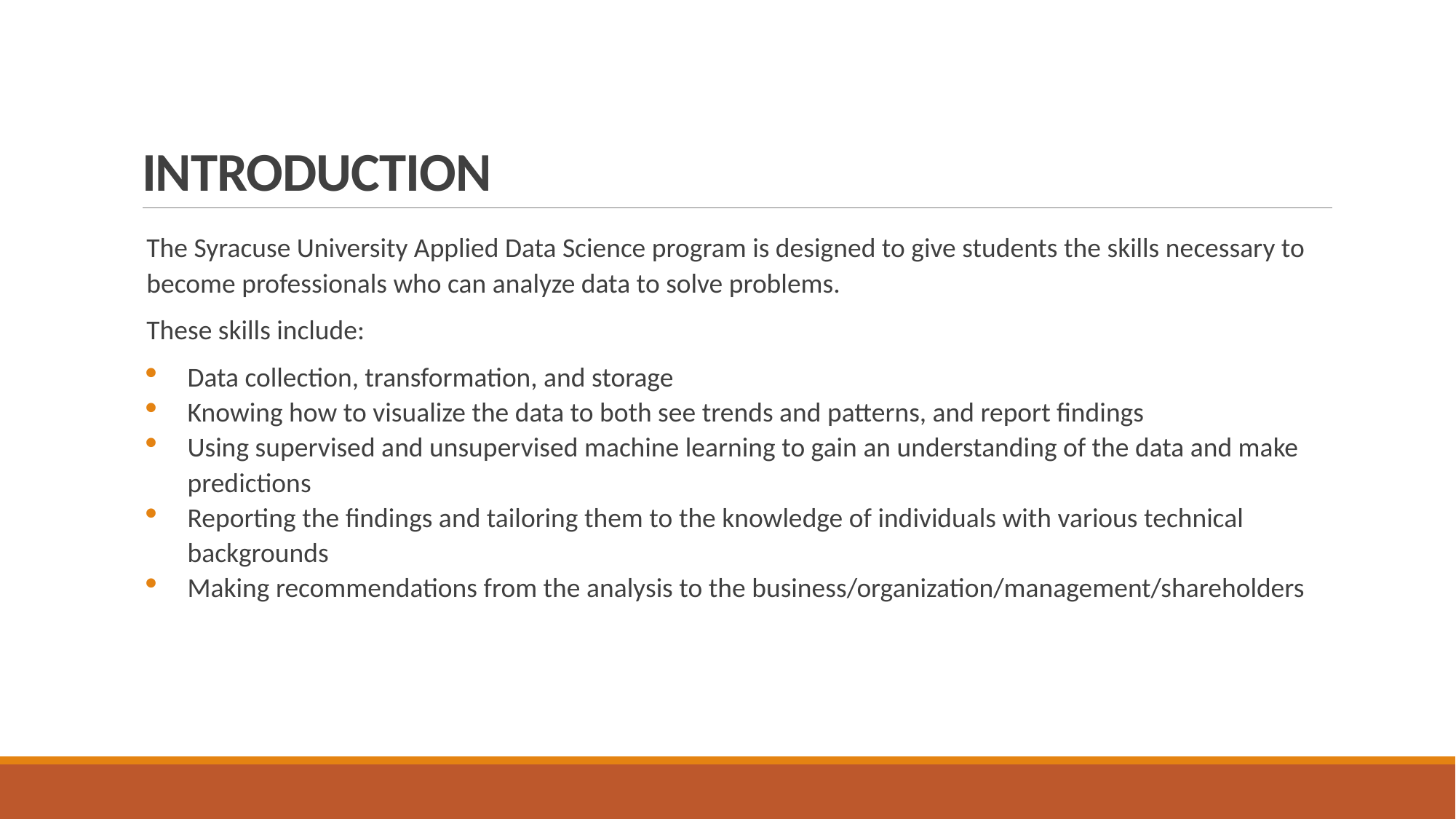

# INTRODUCTION
The Syracuse University Applied Data Science program is designed to give students the skills necessary to become professionals who can analyze data to solve problems.
These skills include:
Data collection, transformation, and storage
Knowing how to visualize the data to both see trends and patterns, and report findings
Using supervised and unsupervised machine learning to gain an understanding of the data and make predictions
Reporting the findings and tailoring them to the knowledge of individuals with various technical backgrounds
Making recommendations from the analysis to the business/organization/management/shareholders